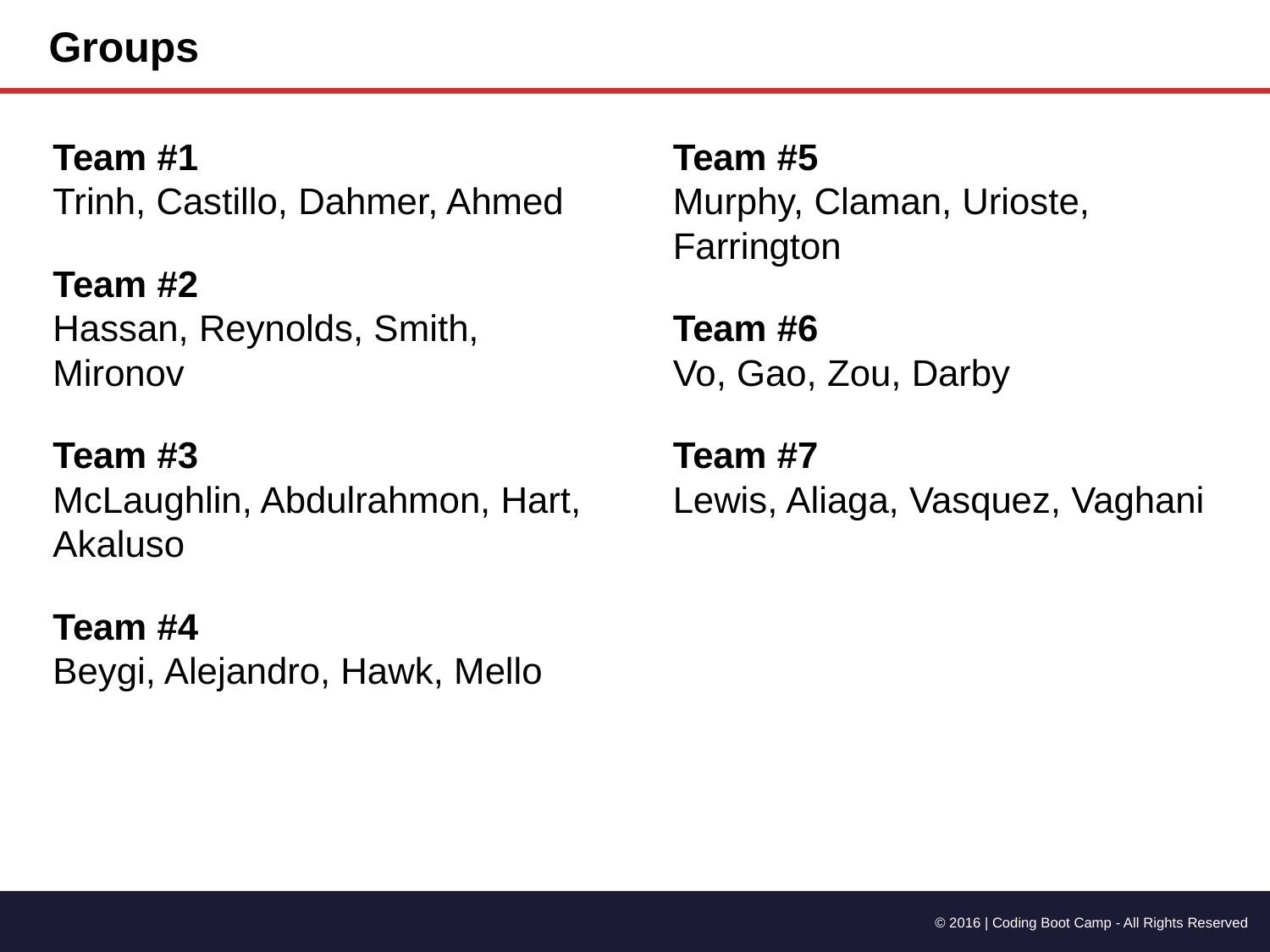

Groups
Team #1
Trinh, Castillo, Dahmer, Ahmed

Team #2
Hassan, Reynolds, Smith, Mironov

Team #3
McLaughlin, Abdulrahmon, Hart, Akaluso

Team #4
Beygi, Alejandro, Hawk, Mello
Team #5
Murphy, Claman, Urioste, Farrington

Team #6
Vo, Gao, Zou, Darby

Team #7
Lewis, Aliaga, Vasquez, Vaghani